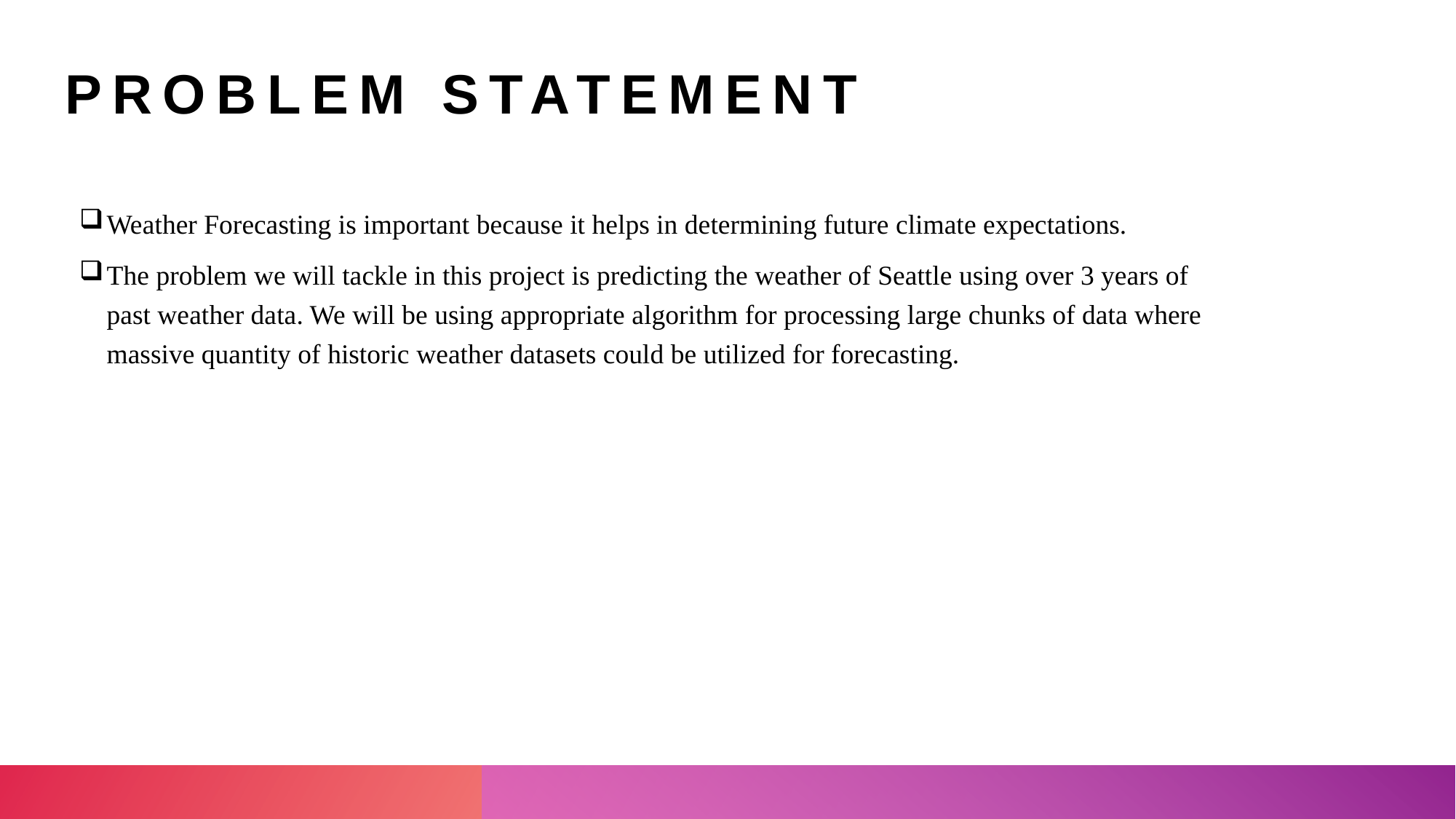

# PROBLEM STATEMENT

Weather Forecasting is important because it helps in determining future climate expectations.
The problem we will tackle in this project is predicting the weather of Seattle using over 3 years of past weather data. We will be using appropriate algorithm for processing large chunks of data where massive quantity of historic weather datasets could be utilized for forecasting.